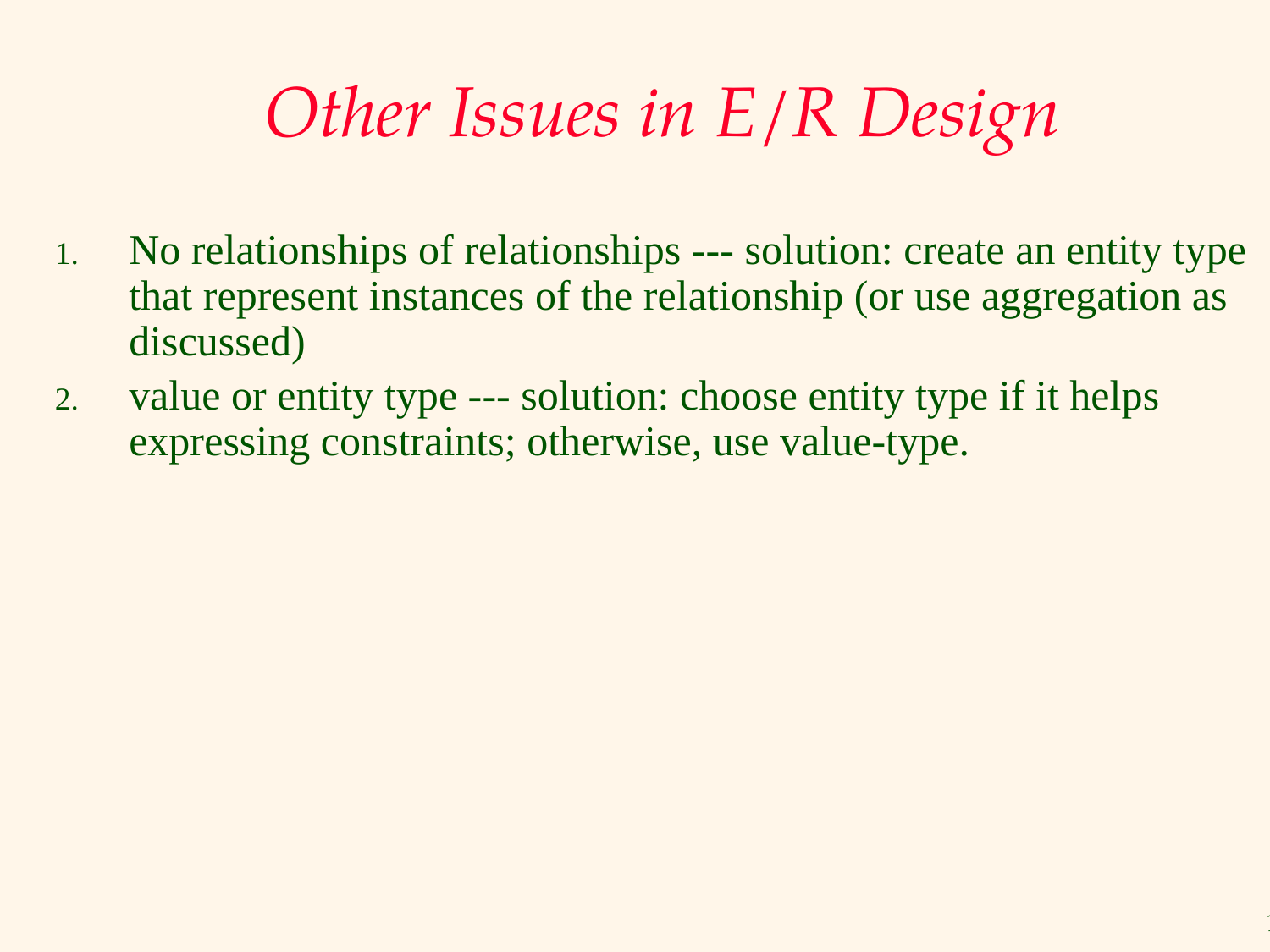

# Other Issues in E/R Design
No relationships of relationships --- solution: create an entity type that represent instances of the relationship (or use aggregation as discussed)
value or entity type --- solution: choose entity type if it helps expressing constraints; otherwise, use value-type.